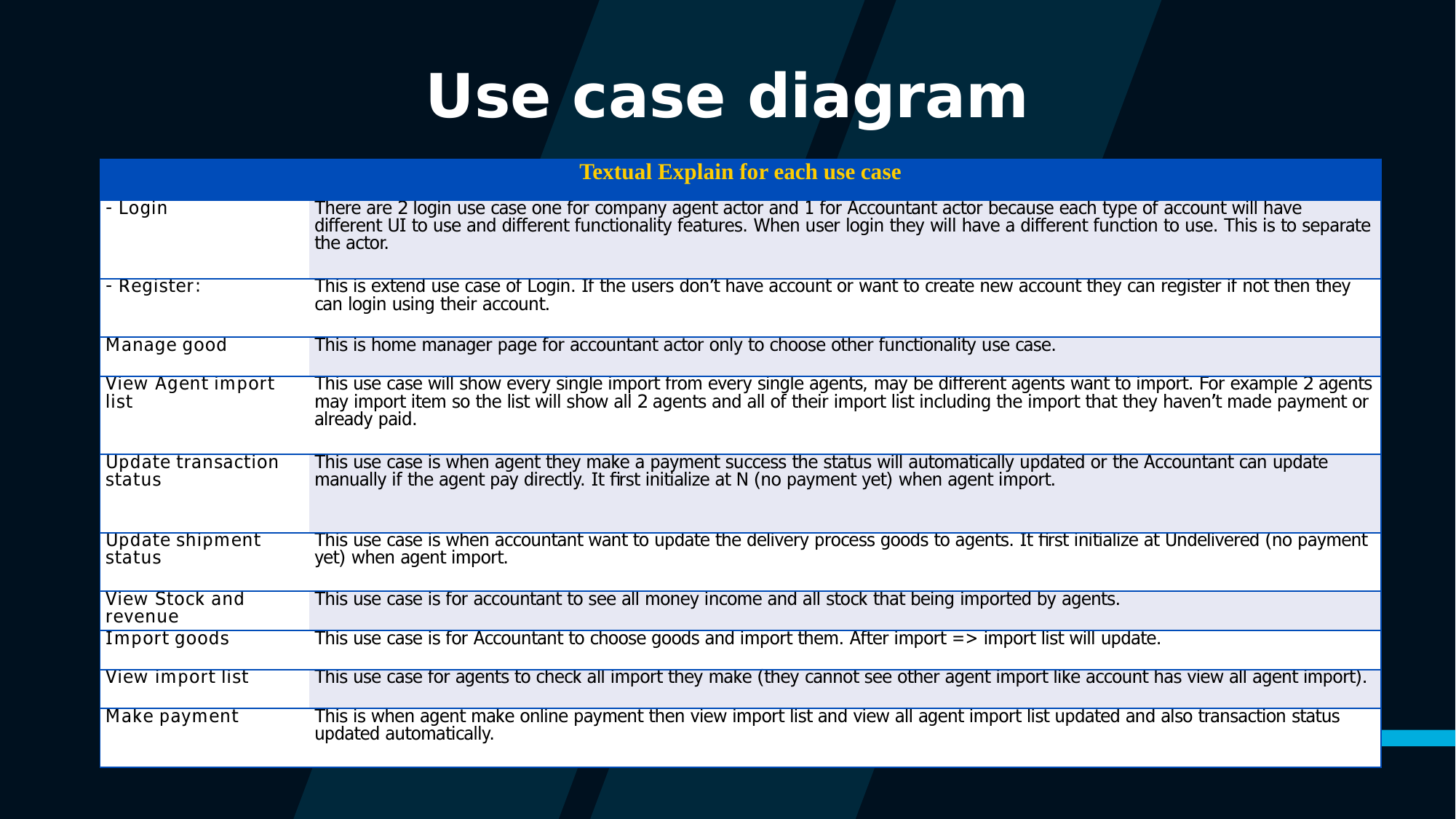

# Use case diagram
| Textual Explain for each use case |  |
| --- | --- |
| - Login | There are 2 login use case one for company agent actor and 1 for Accountant actor because each type of account will have different UI to use and different functionality features. When user login they will have a different function to use. This is to separate the actor. |
| - Register: | This is extend use case of Login. If the users don’t have account or want to create new account they can register if not then they can login using their account. |
| Manage good | This is home manager page for accountant actor only to choose other functionality use case. |
| View Agent import list | This use case will show every single import from every single agents, may be different agents want to import. For example 2 agents may import item so the list will show all 2 agents and all of their import list including the import that they haven’t made payment or already paid. |
| Update transaction status | This use case is when agent they make a payment success the status will automatically updated or the Accountant can update manually if the agent pay directly. It first initialize at N (no payment yet) when agent import. |
| Update shipment status | This use case is when accountant want to update the delivery process goods to agents. It first initialize at Undelivered (no payment yet) when agent import. |
| View Stock and revenue | This use case is for accountant to see all money income and all stock that being imported by agents. |
| Import goods | This use case is for Accountant to choose goods and import them. After import => import list will update. |
| View import list | This use case for agents to check all import they make (they cannot see other agent import like account has view all agent import). |
| Make payment | This is when agent make online payment then view import list and view all agent import list updated and also transaction status updated automatically. |
10